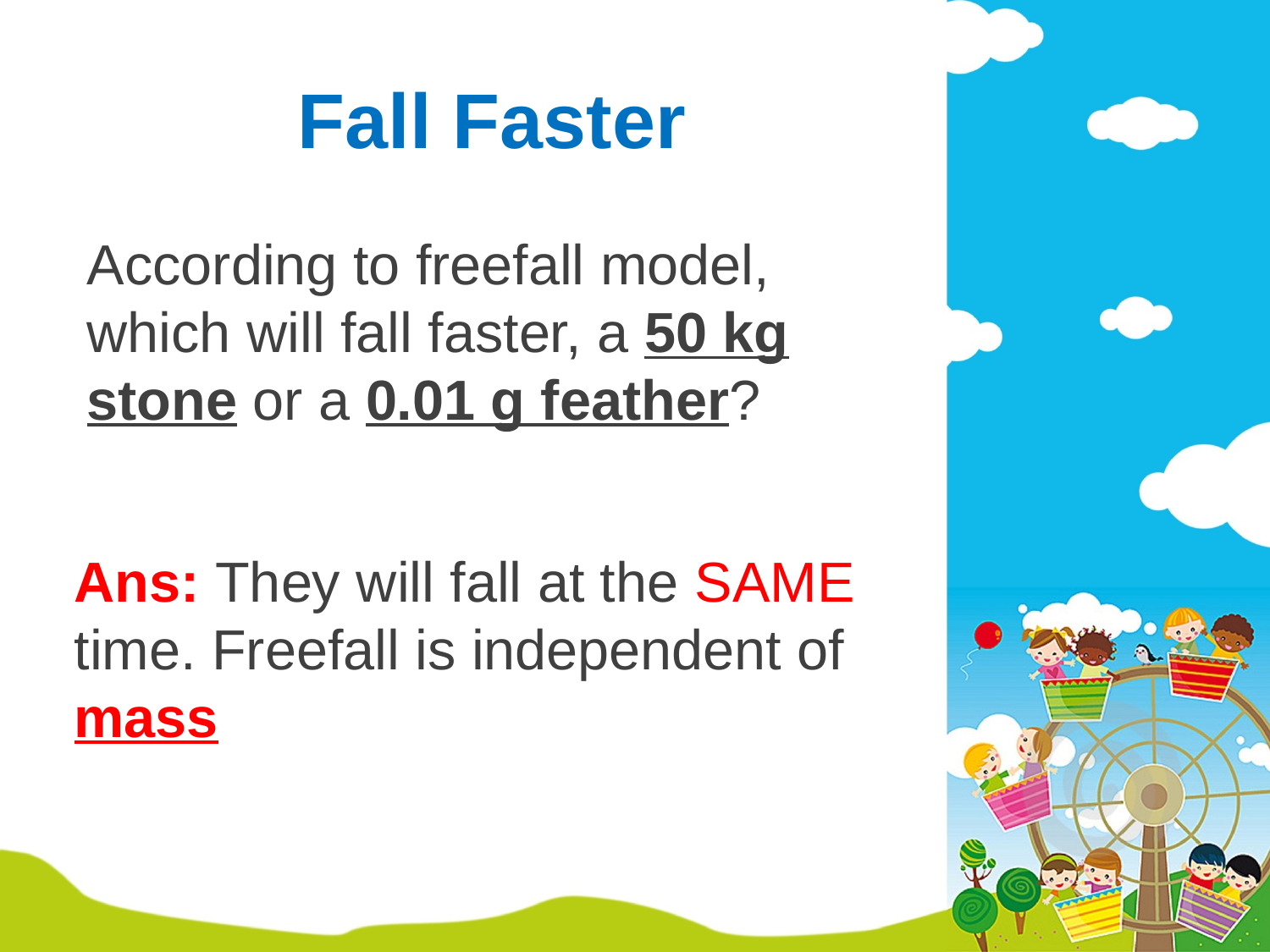

# Fall Faster
According to freefall model, which will fall faster, a 50 kg stone or a 0.01 g feather?
Ans: They will fall at the SAME time. Freefall is independent of mass